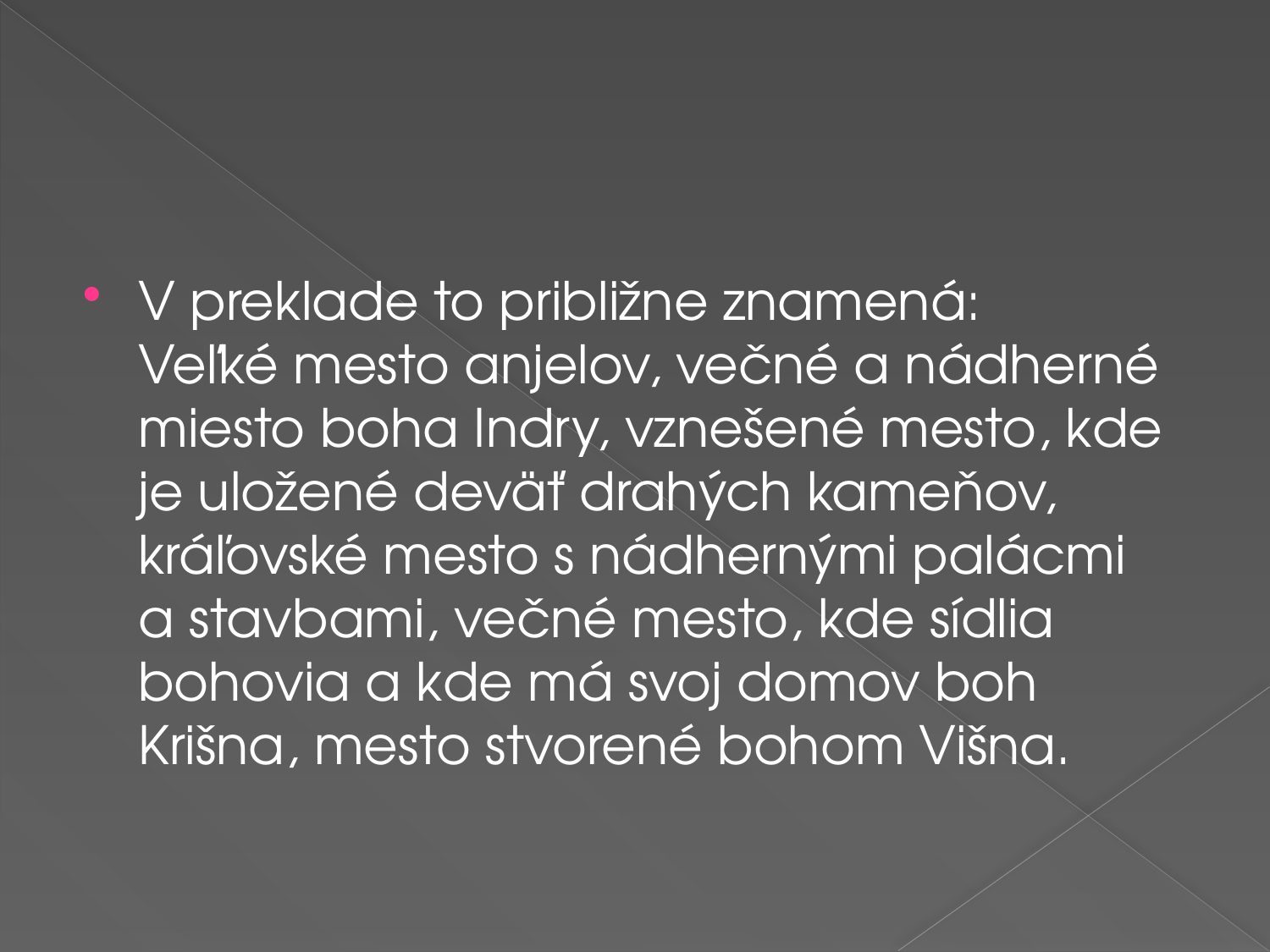

#
V preklade to približne znamená:
Veľké mesto anjelov, večné a nádherné miesto boha Indry, vznešené mesto, kde je uložené deväť drahých kameňov, kráľovské mesto s nádhernými palácmi a stavbami, večné mesto, kde sídlia bohovia a kde má svoj domov boh Krišna, mesto stvorené bohom Višna.